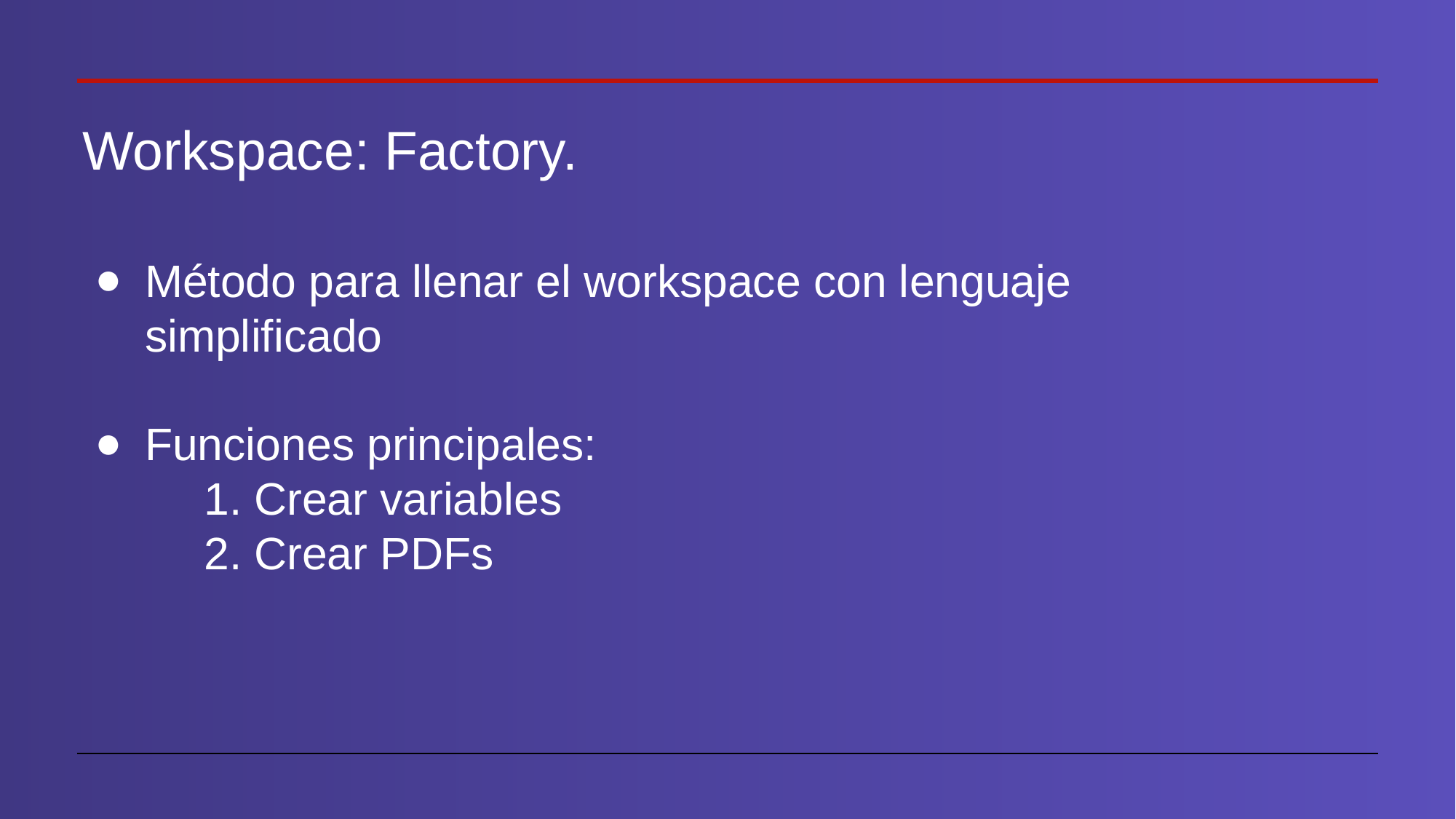

# Workspace: Factory.
Método para llenar el workspace con lenguaje simplificado

Funciones principales:
Crear variables
Crear PDFs